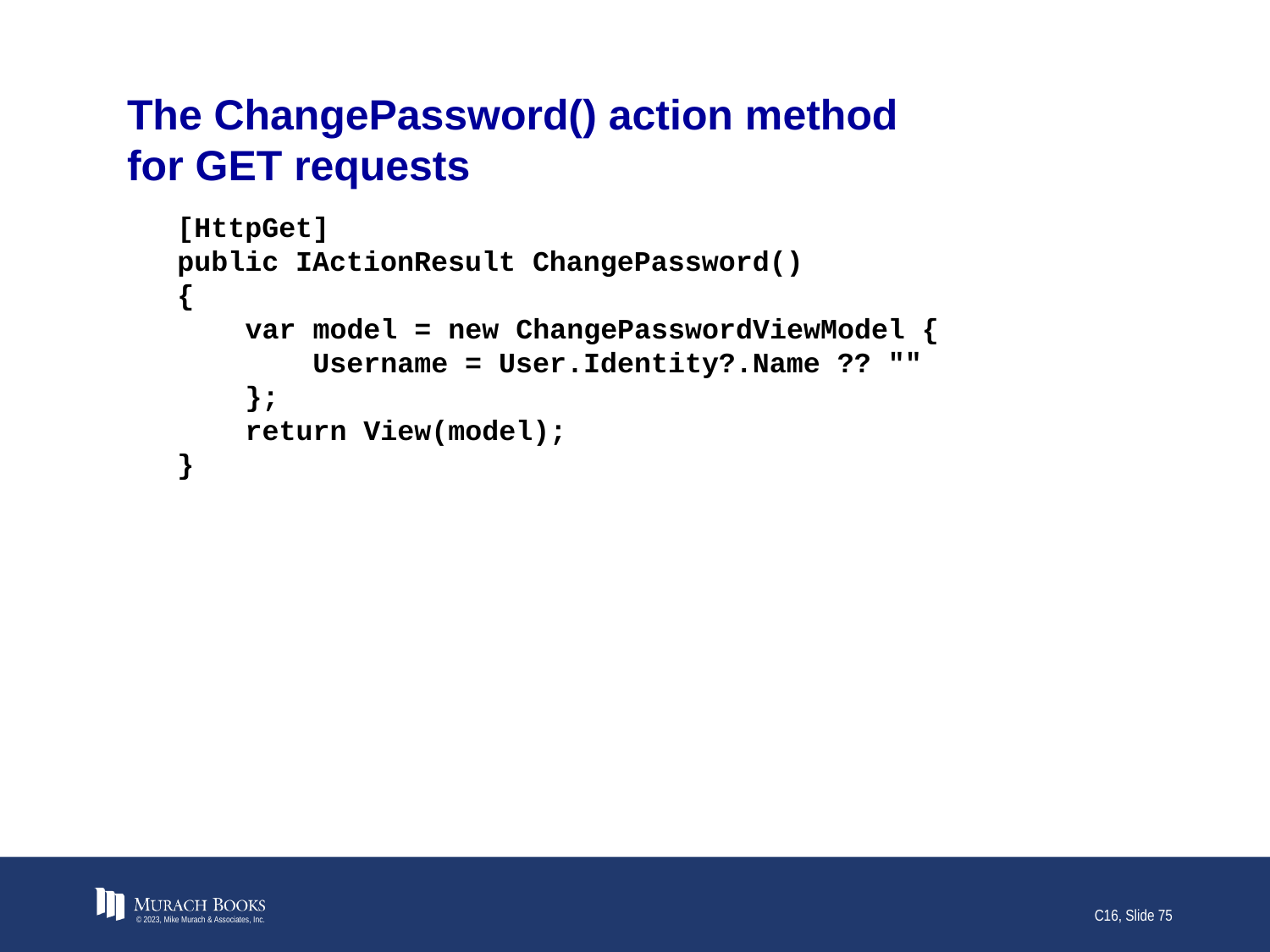

# The ChangePassword() action method for GET requests
[HttpGet]
public IActionResult ChangePassword()
{
    var model = new ChangePasswordViewModel {
        Username = User.Identity?.Name ?? ""
    };
    return View(model);
}

© 2023, Mike Murach & Associates, Inc.

C16, Slide 75